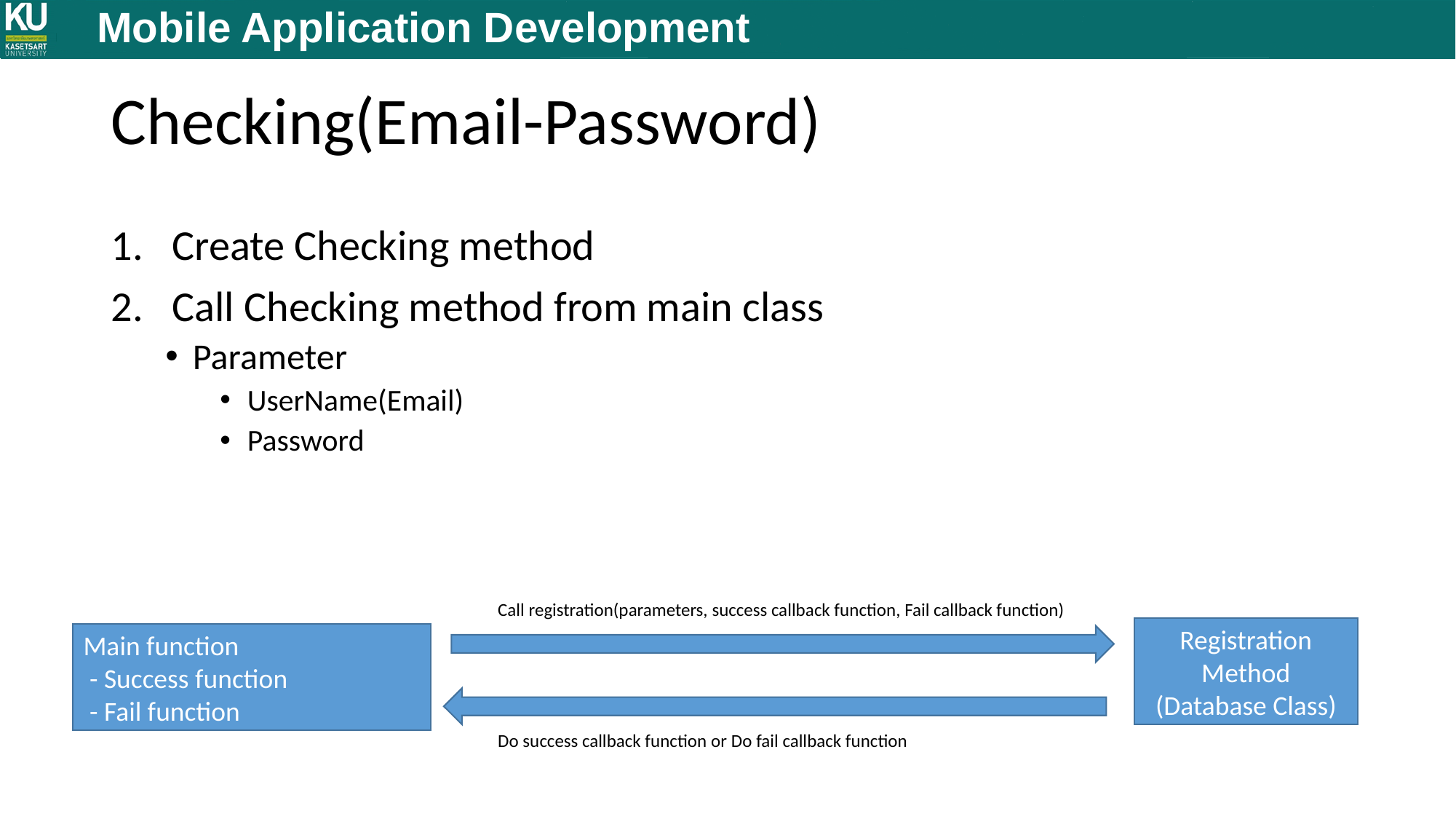

# Checking(Email-Password)
Create Checking method
Call Checking method from main class
Parameter
UserName(Email)
Password

Call registration(parameters, success callback function, Fail callback function)
Registration Method
(Database Class)
Main function
 - Success function
 - Fail function

Do success callback function or Do fail callback function